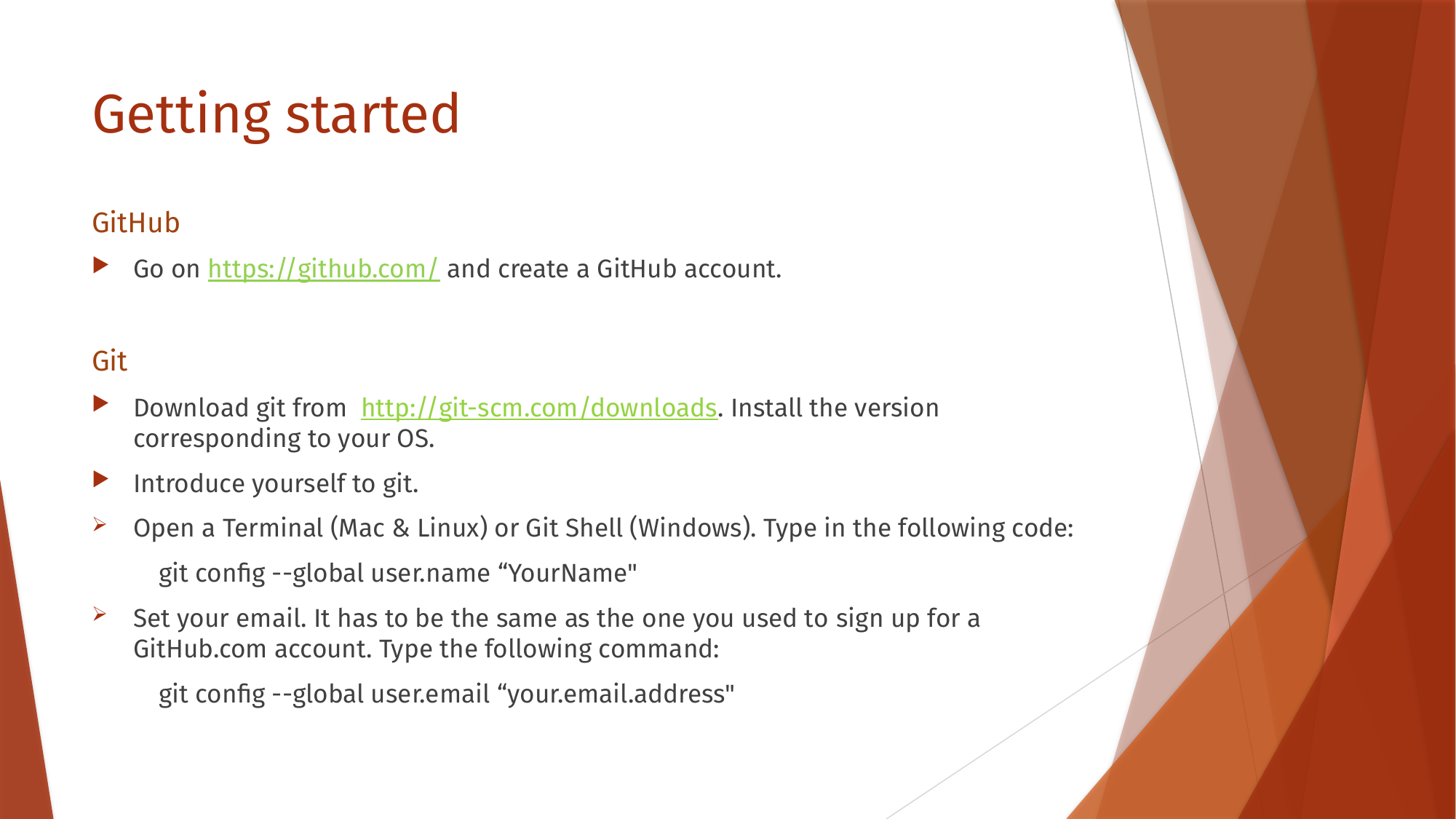

# Getting started
GitHub
Go on https://github.com/ and create a GitHub account.

Git
Download git from  http://git-scm.com/downloads. Install the version corresponding to your OS.
Introduce yourself to git.
Open a Terminal (Mac & Linux) or Git Shell (Windows). Type in the following code:
          git config --global user.name “YourName"
Set your email. It has to be the same as the one you used to sign up for a GitHub.com account. Type the following command:
          git config --global user.email “your.email.address"